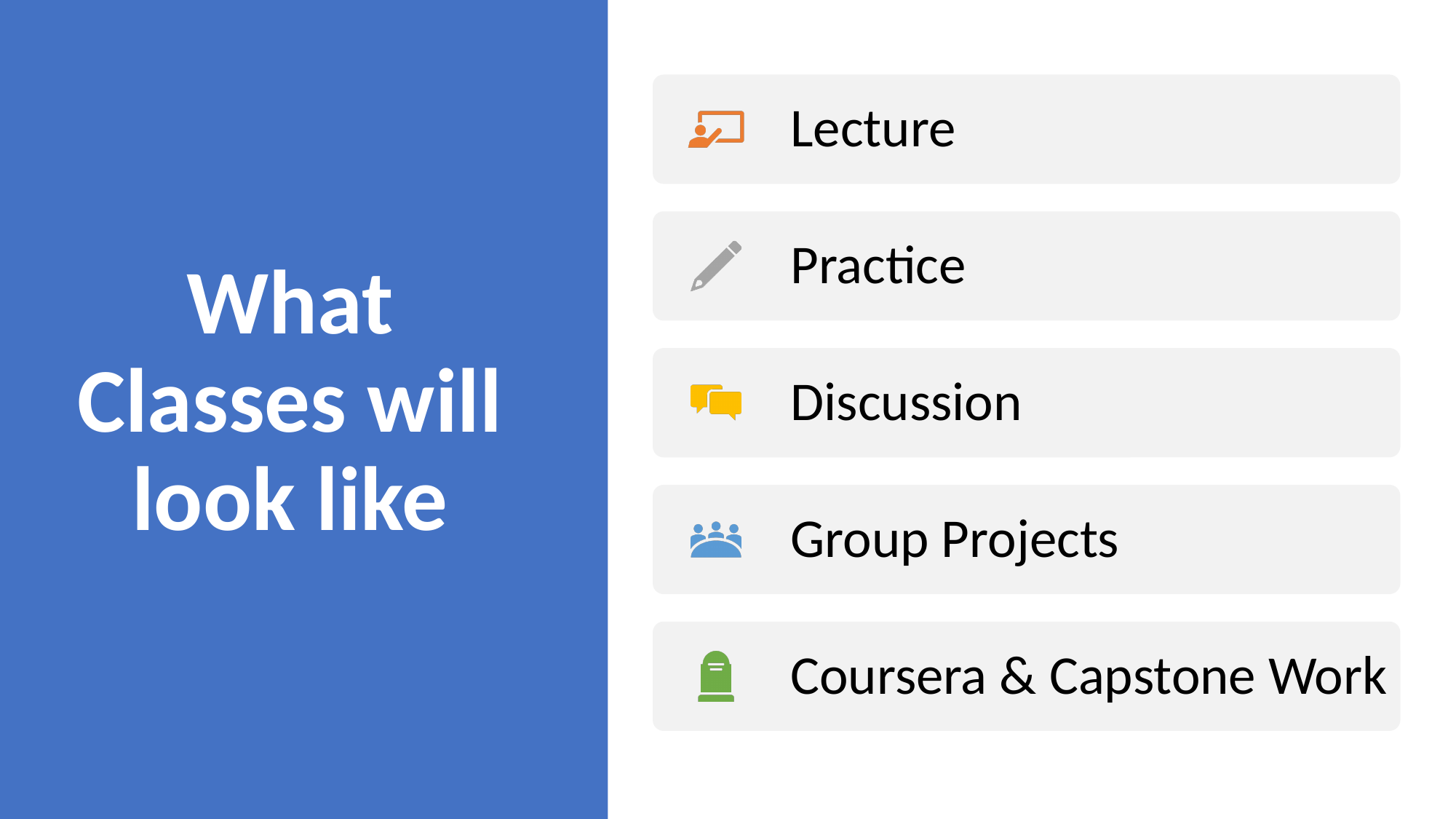

# What Classes will look like

Lecture

Practice

Discussion

Group Projects

Coursera & Capstone Work